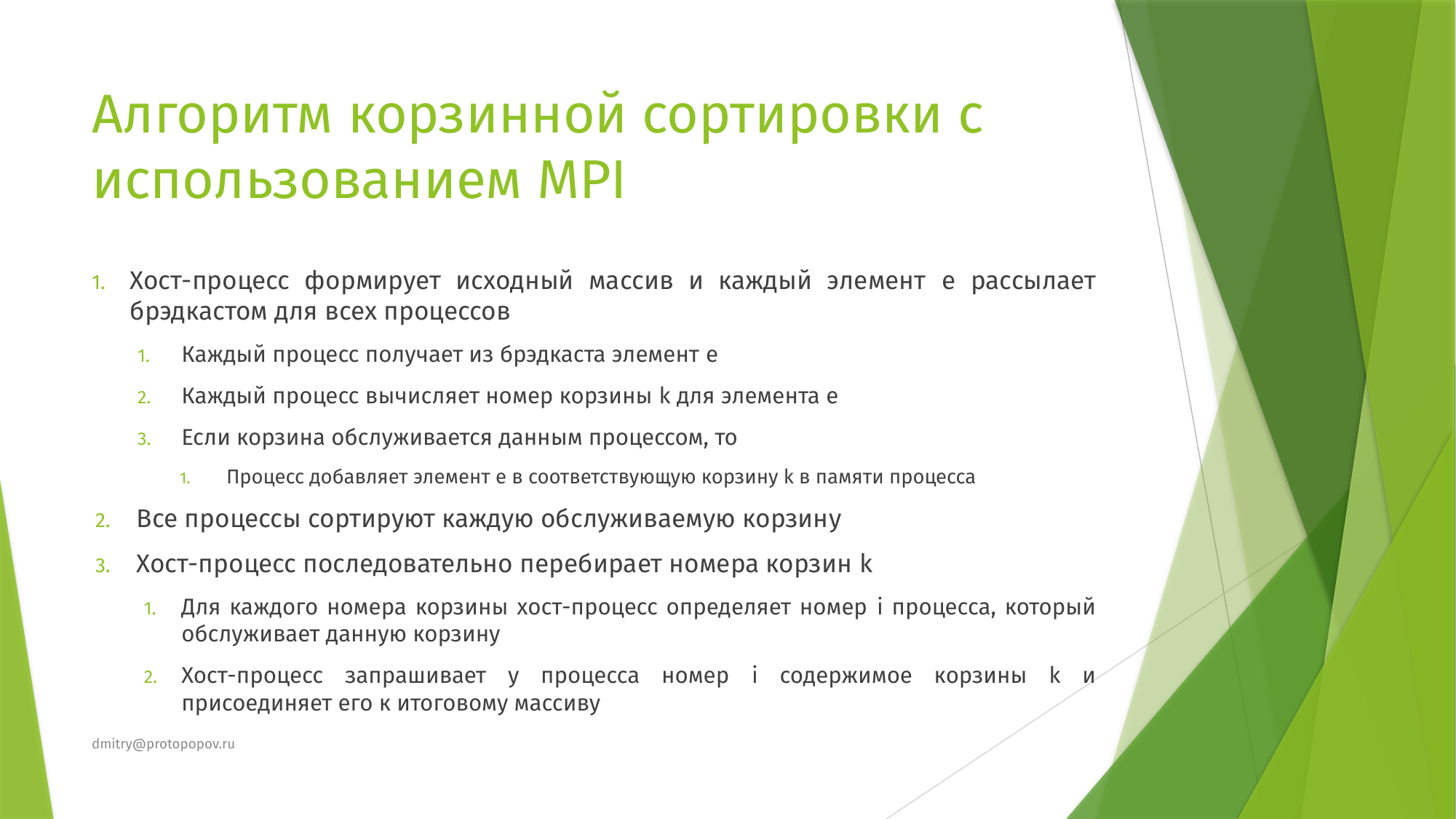

# Алгоритм корзинной сортировки с использованием MPI
Хост-процесс формирует исходный массив и каждый элемент e рассылает брэдкастом для всех процессов
Каждый процесс получает из брэдкаста элемент e
Каждый процесс вычисляет номер корзины k для элемента e
Если корзина обслуживается данным процессом, то
Процесс добавляет элемент e в соответствующую корзину k в памяти процесса
Все процессы сортируют каждую обслуживаемую корзину
Хост-процесс последовательно перебирает номера корзин k
Для каждого номера корзины хост-процесс определяет номер i процесса, который обслуживает данную корзину
Хост-процесс запрашивает у процесса номер i содержимое корзины k и присоединяет его к итоговому массиву

dmitry@protopopov.ru